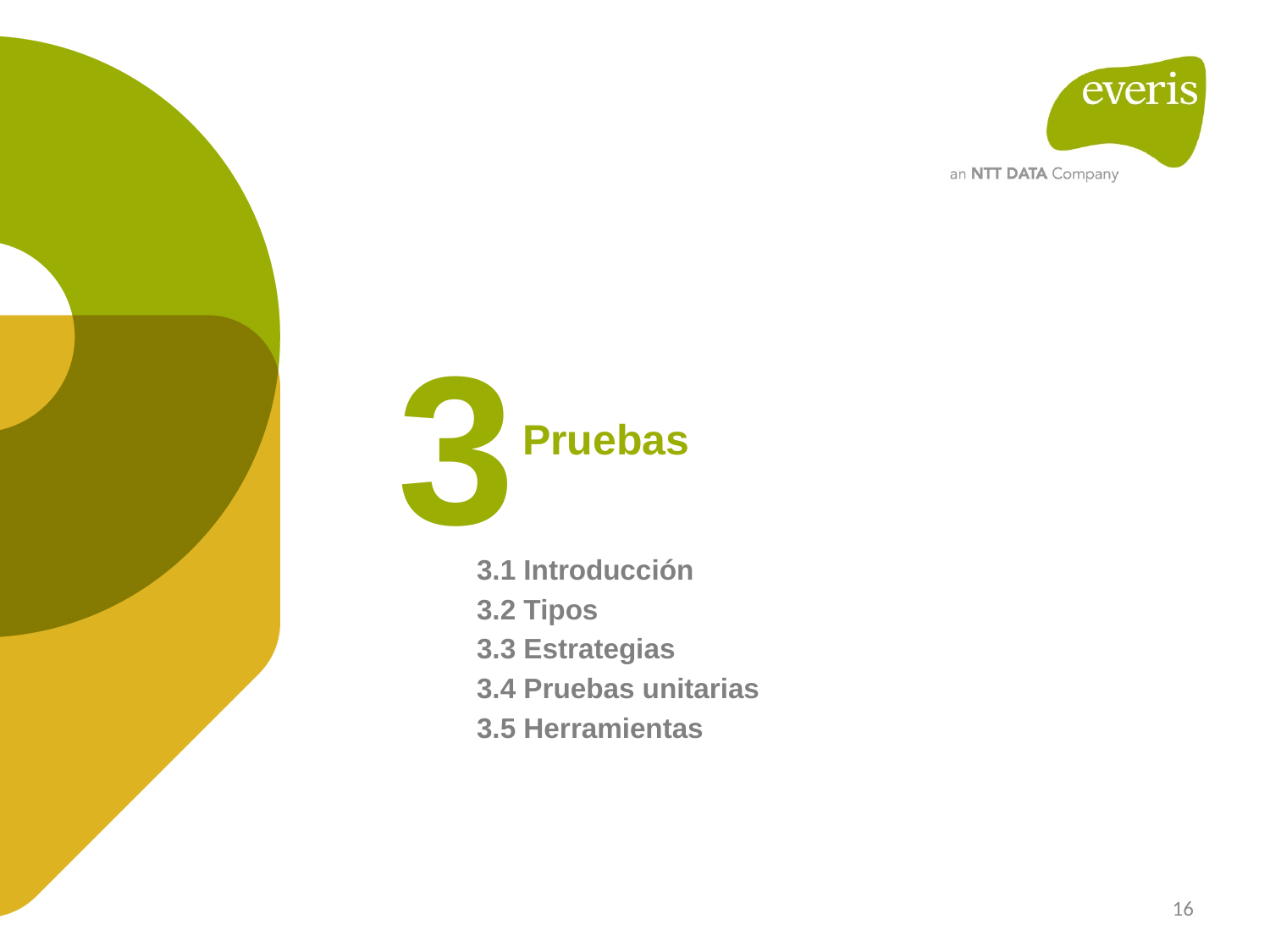

3
Pruebas
3.1 Introducción
3.2 Tipos
3.3 Estrategias
3.4 Pruebas unitarias
3.5 Herramientas
16